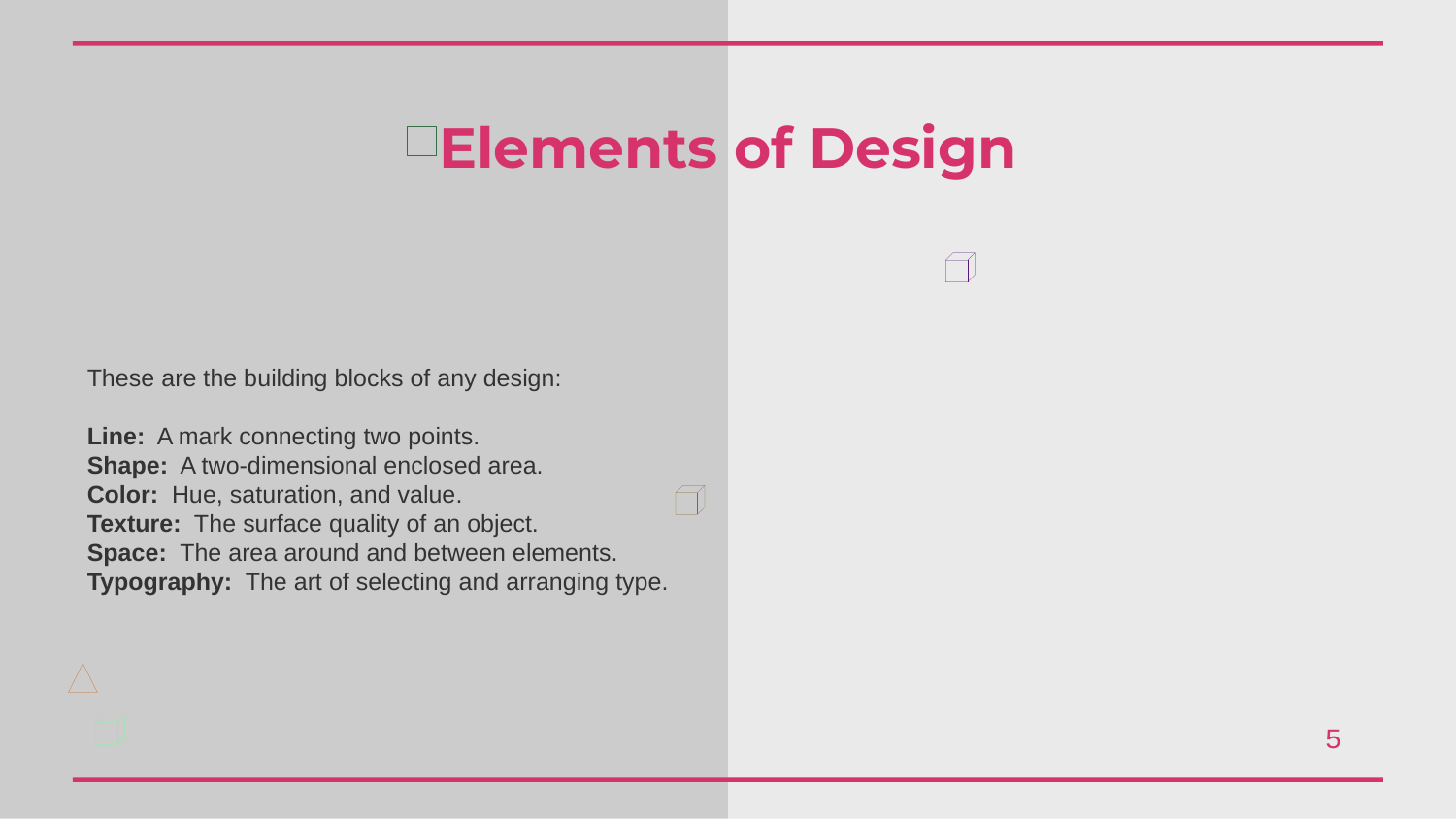

Elements of Design

These are the building blocks of any design:

Line:  A mark connecting two points.
Shape:  A two-dimensional enclosed area.
Color:  Hue, saturation, and value.
Texture:  The surface quality of an object.
Space:  The area around and between elements.
Typography:  The art of selecting and arranging type.

5